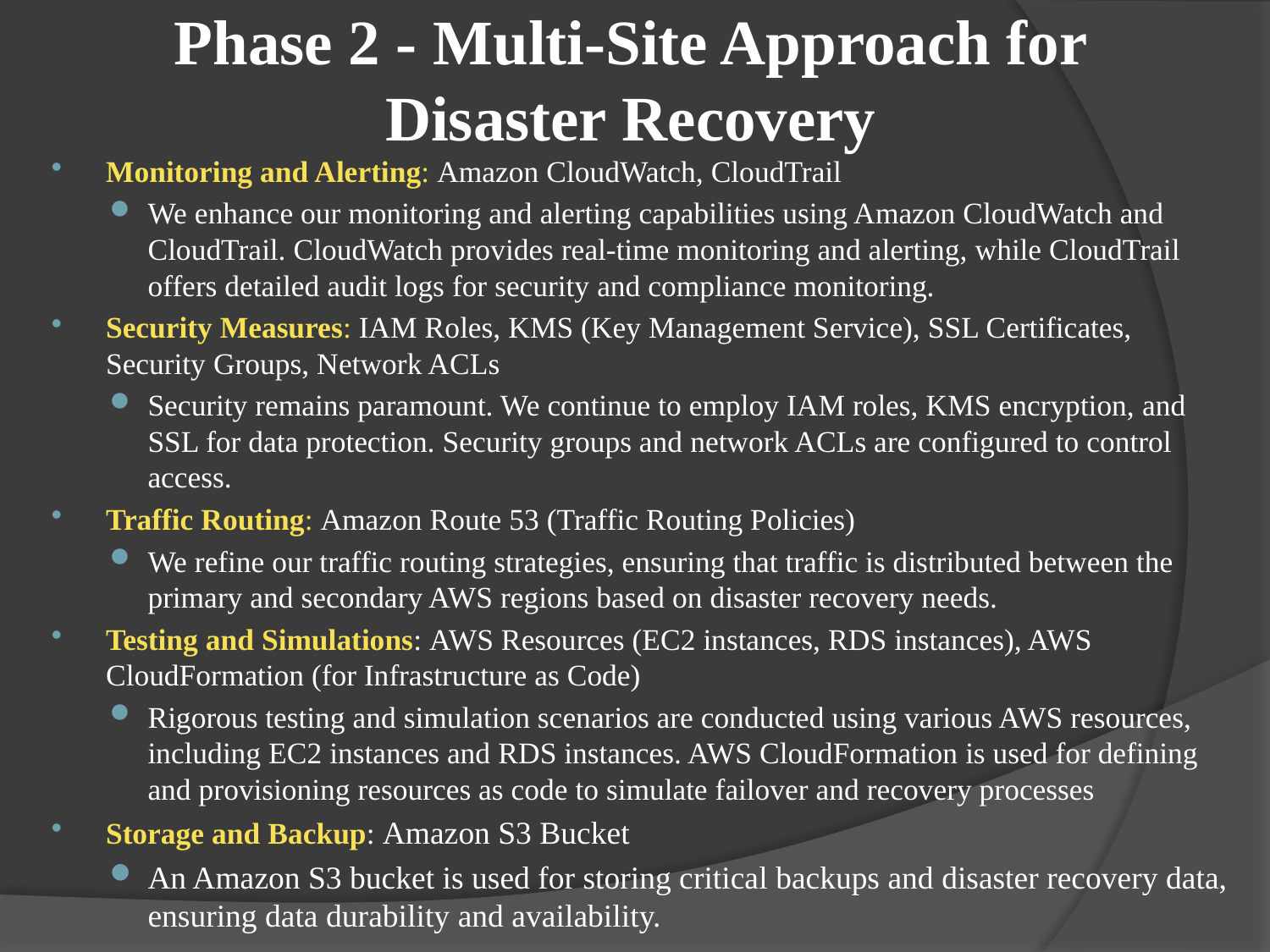

# Phase 2 - Multi-Site Approach for Disaster Recovery
Monitoring and Alerting: Amazon CloudWatch, CloudTrail
We enhance our monitoring and alerting capabilities using Amazon CloudWatch and CloudTrail. CloudWatch provides real-time monitoring and alerting, while CloudTrail offers detailed audit logs for security and compliance monitoring.
Security Measures: IAM Roles, KMS (Key Management Service), SSL Certificates, Security Groups, Network ACLs
Security remains paramount. We continue to employ IAM roles, KMS encryption, and SSL for data protection. Security groups and network ACLs are configured to control access.
Traffic Routing: Amazon Route 53 (Traffic Routing Policies)
We refine our traffic routing strategies, ensuring that traffic is distributed between the primary and secondary AWS regions based on disaster recovery needs.
Testing and Simulations: AWS Resources (EC2 instances, RDS instances), AWS CloudFormation (for Infrastructure as Code)
Rigorous testing and simulation scenarios are conducted using various AWS resources, including EC2 instances and RDS instances. AWS CloudFormation is used for defining and provisioning resources as code to simulate failover and recovery processes
Storage and Backup: Amazon S3 Bucket
An Amazon S3 bucket is used for storing critical backups and disaster recovery data, ensuring data durability and availability.